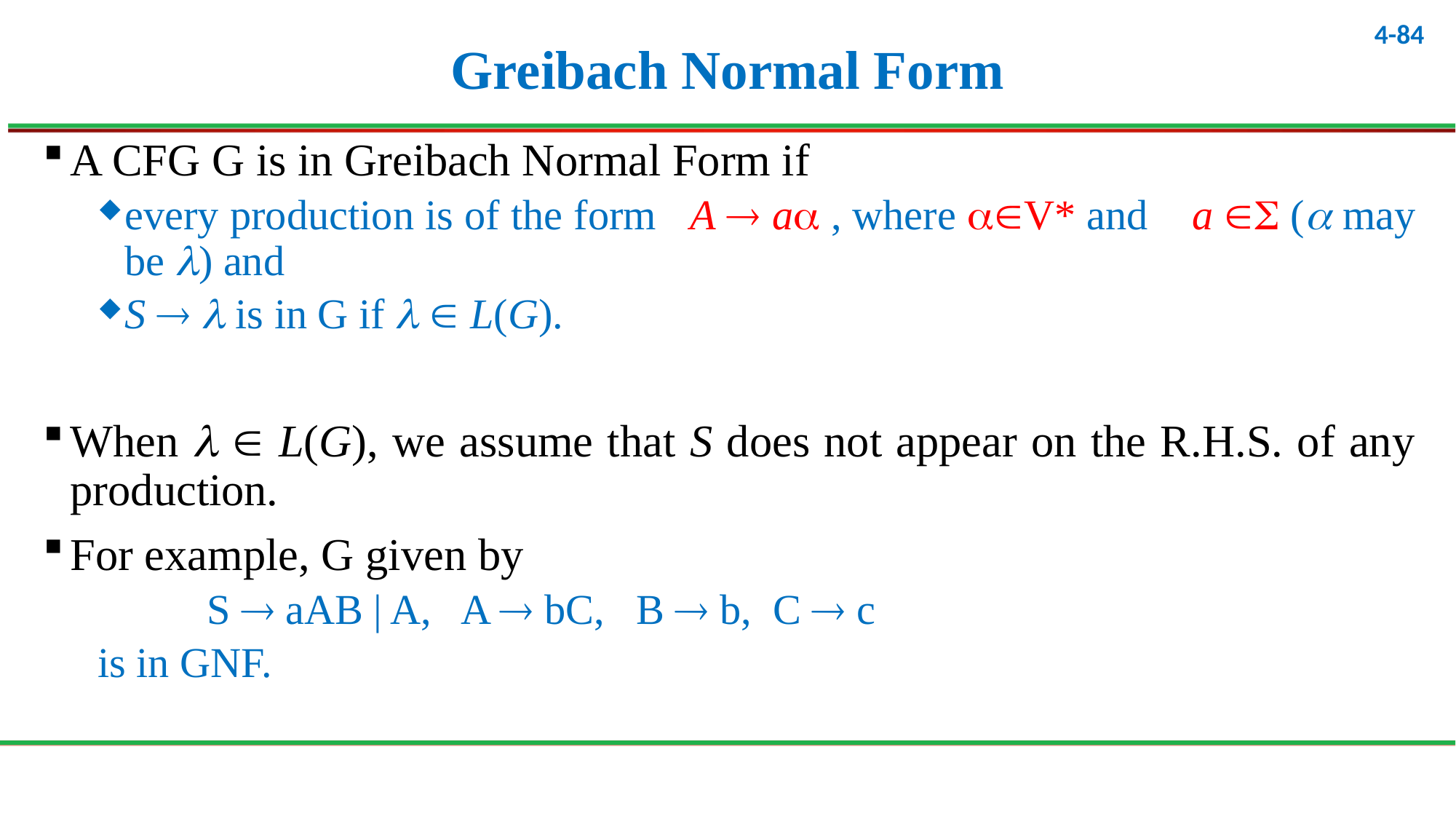

# Greibach Normal Form
A CFG G is in Greibach Normal Form if
every production is of the form   A → aα , where α∈V* and    a ∈Σ (α may be λ) and
S → λ is in G if λ ∈ L(G).

When λ ∈ L(G), we assume that S does not appear on the R.H.S. of any production.
For example, G given by
	S → aAB | A,   A → bC,   B → b,  C → c
is in GNF.
84